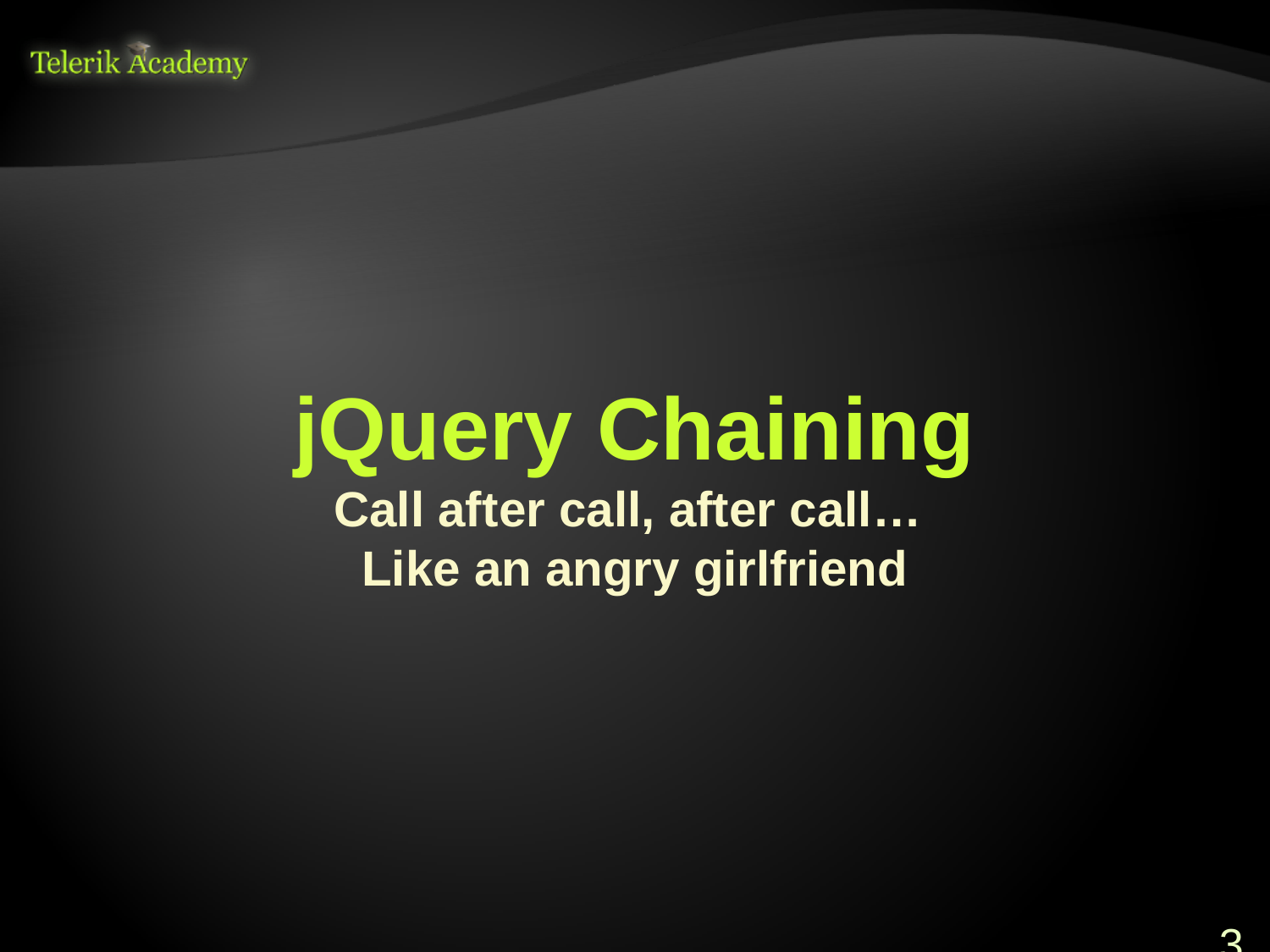

# jQuery Chaining
Call after call, after call…
Like an angry girlfriend
32